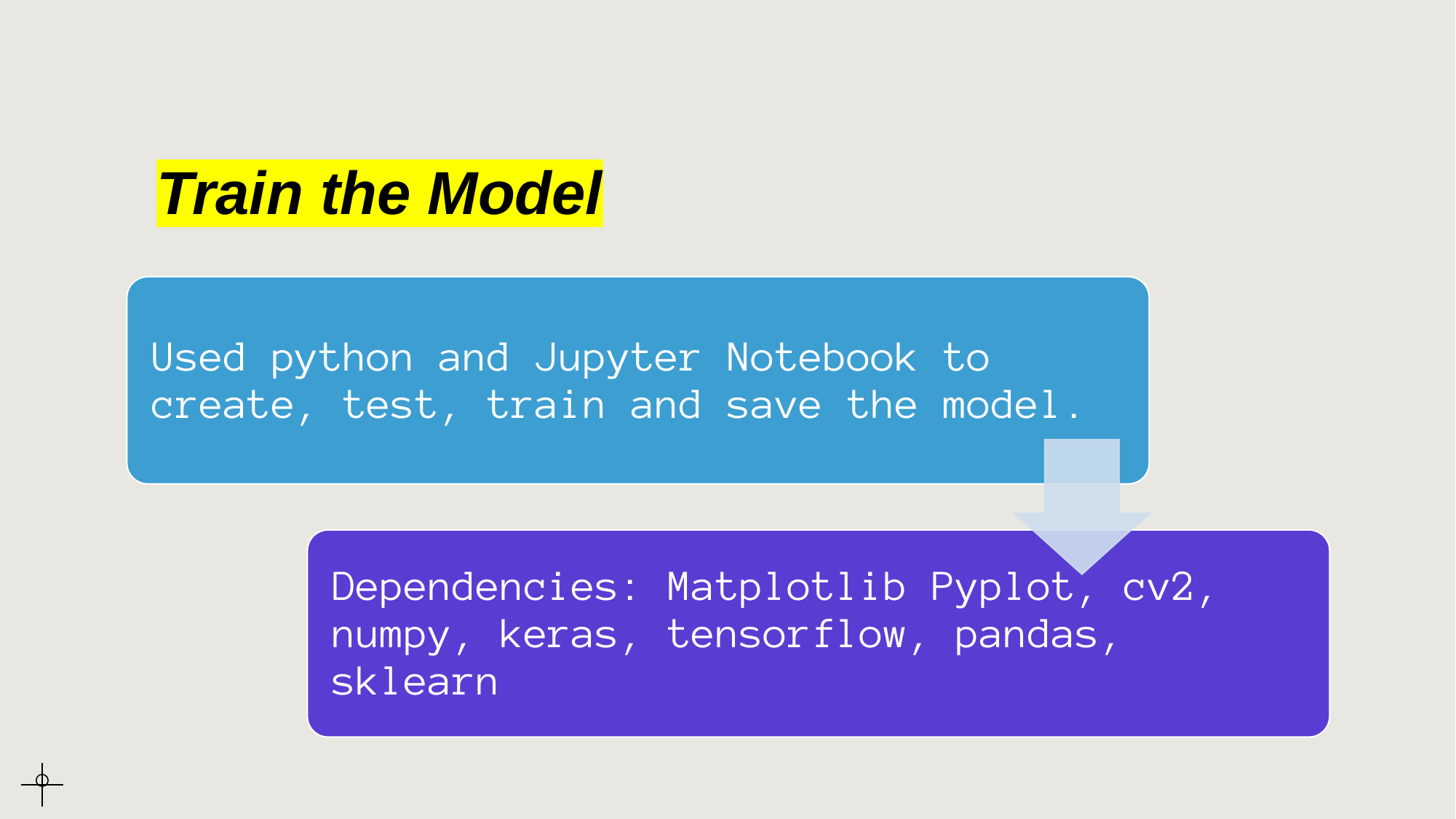

# Train the Model
Used python and Jupyter Notebook to create, test, train and save the model.
Dependencies: Matplotlib Pyplot, cv2, numpy, keras, tensorflow, pandas, sklearn